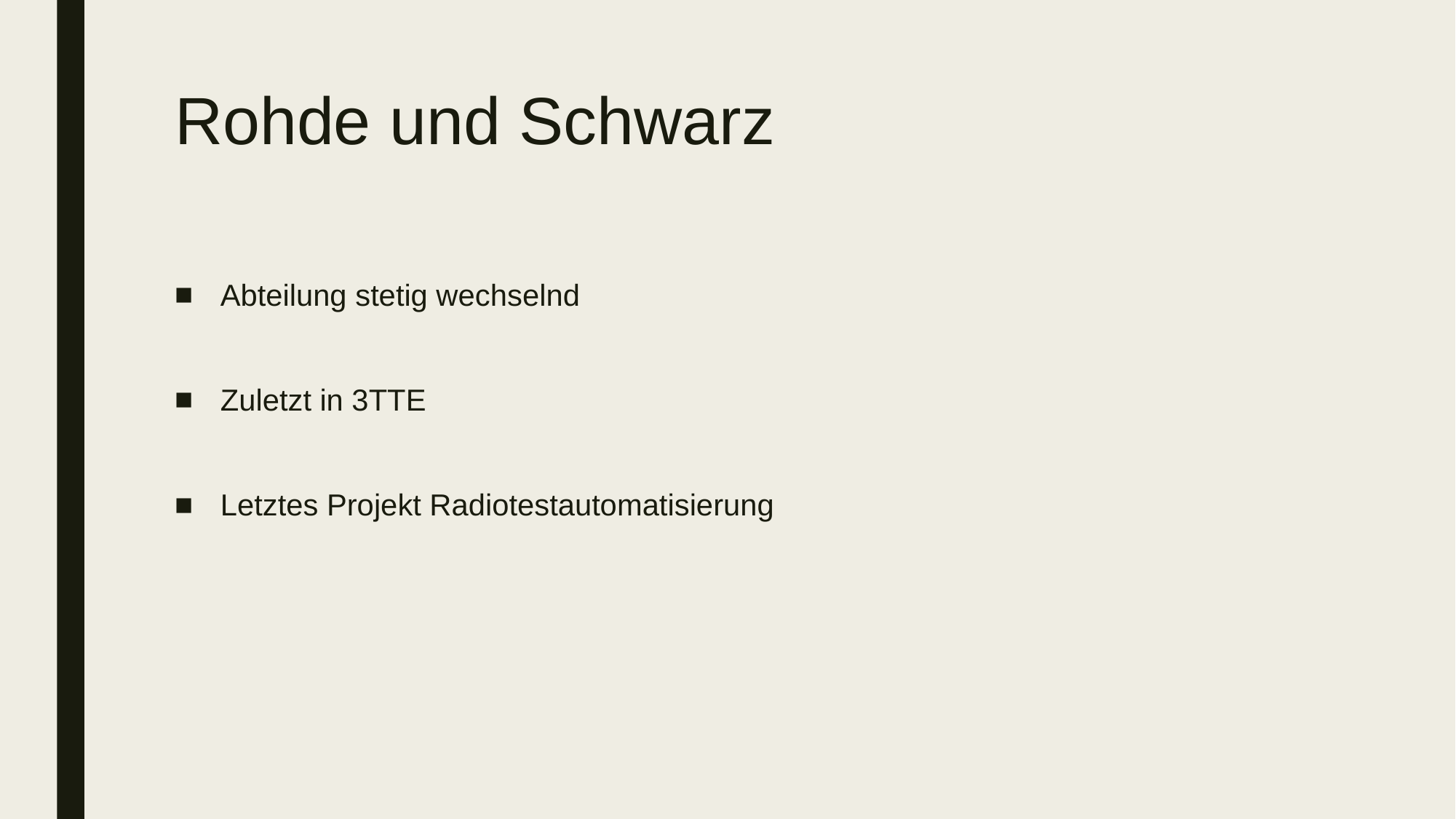

# Rohde und Schwarz
Abteilung stetig wechselnd

Zuletzt in 3TTE

Letztes Projekt Radiotestautomatisierung